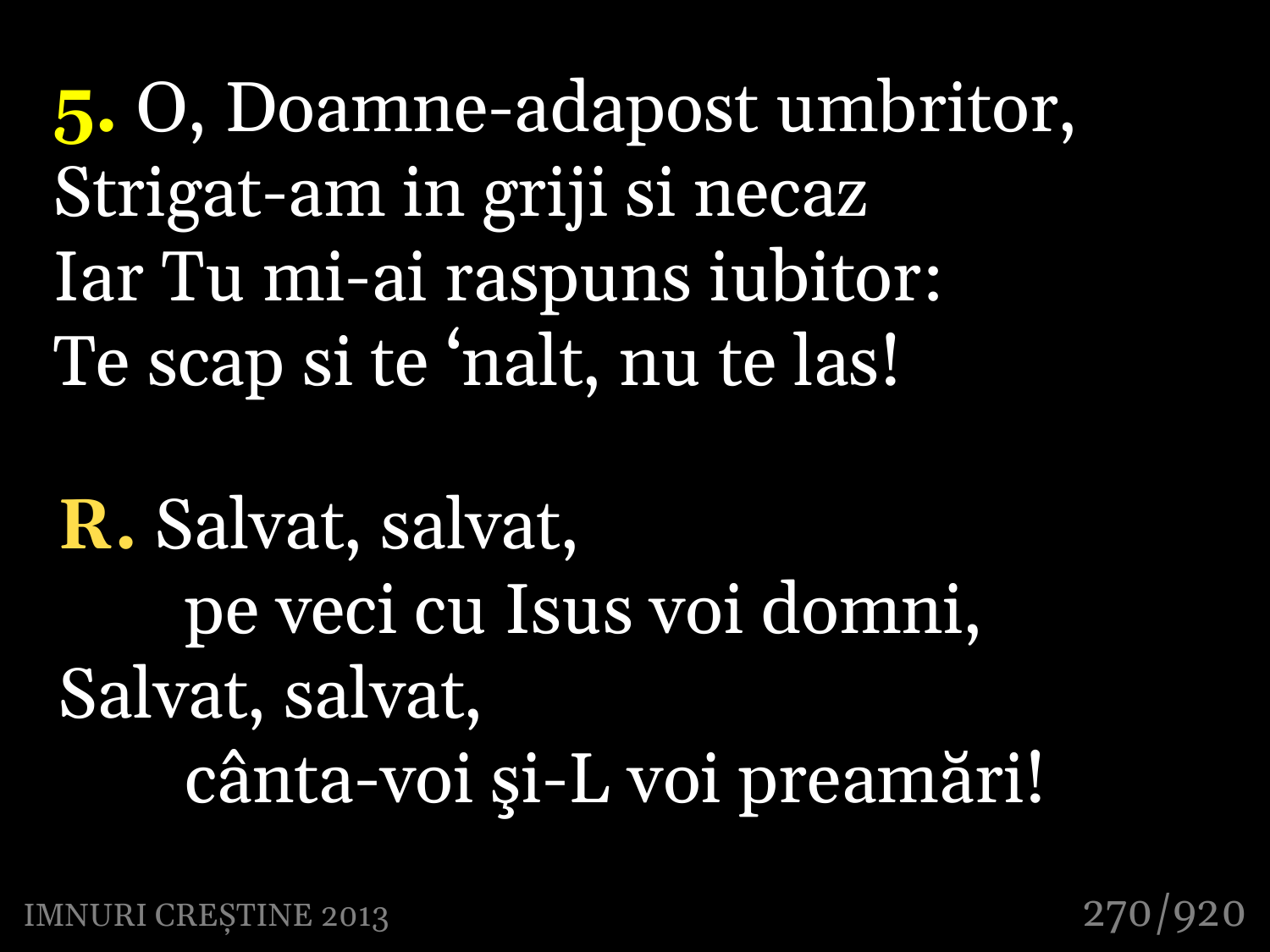

5. O, Doamne-adapost umbritor,
Strigat-am in griji si necaz
Iar Tu mi-ai raspuns iubitor:
Te scap si te ‘nalt, nu te las!
R. Salvat, salvat,
	pe veci cu Isus voi domni,
Salvat, salvat,
	cânta-voi şi-L voi preamări!

270/920
IMNURI CREȘTINE 2013